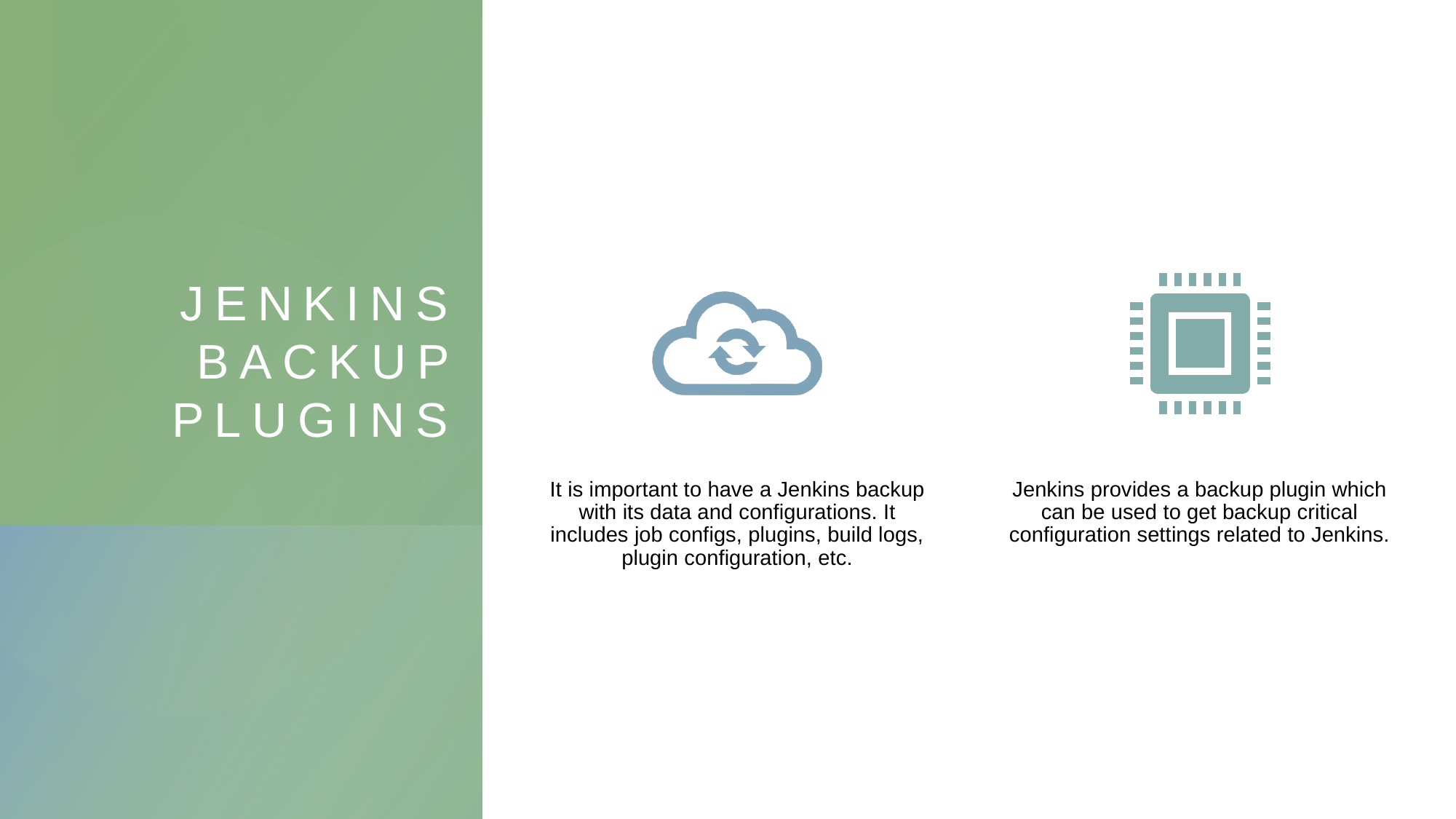

It is important to have a Jenkins backup with its data and configurations. It includes job configs, plugins, build logs, plugin configuration, etc.
Jenkins provides a backup plugin which can be used to get backup critical configuration settings related to Jenkins.
# Jenkins Backup Plugins